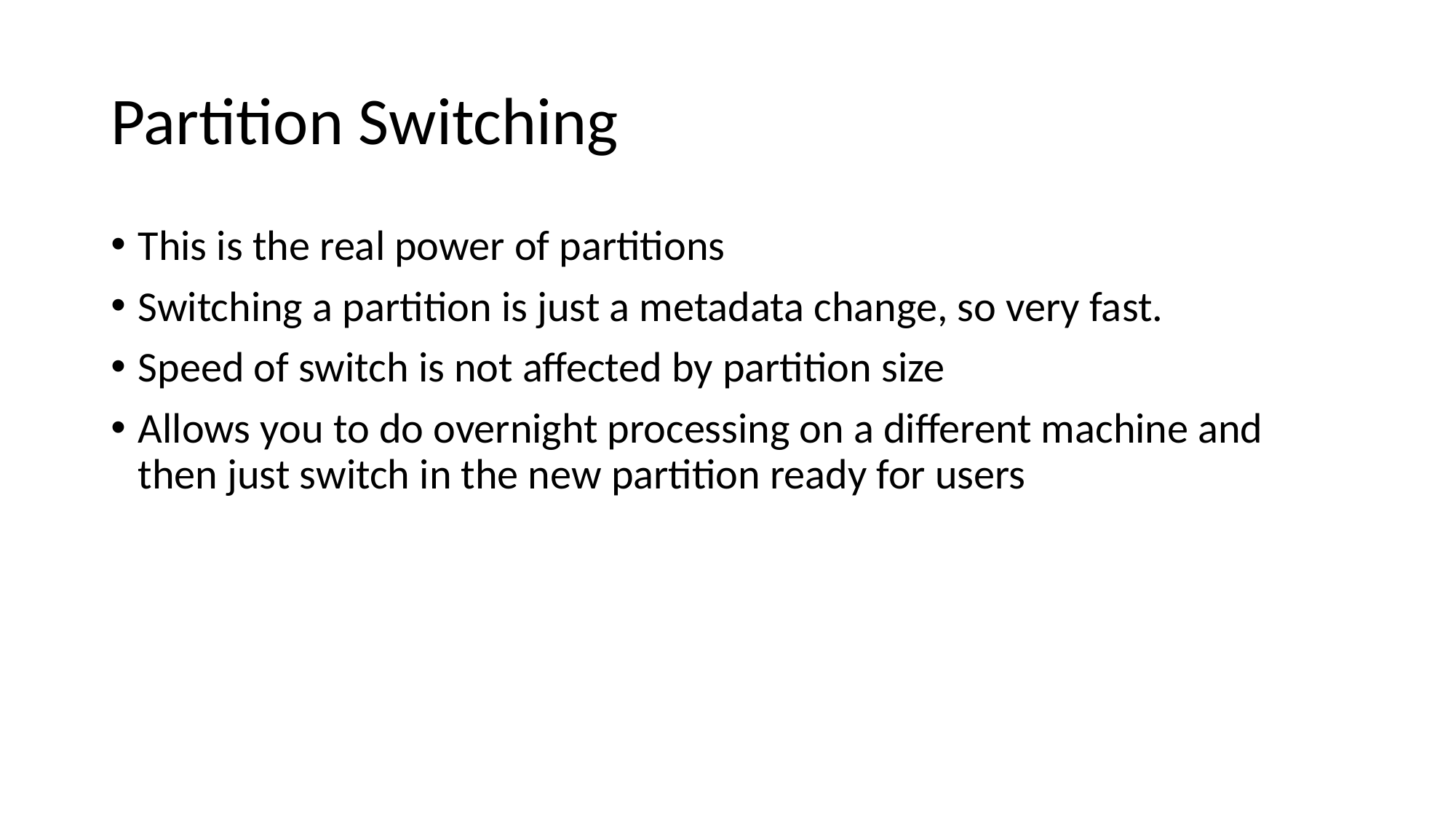

# Partition Switching
This is the real power of partitions
Switching a partition is just a metadata change, so very fast.
Speed of switch is not affected by partition size
Allows you to do overnight processing on a different machine and then just switch in the new partition ready for users